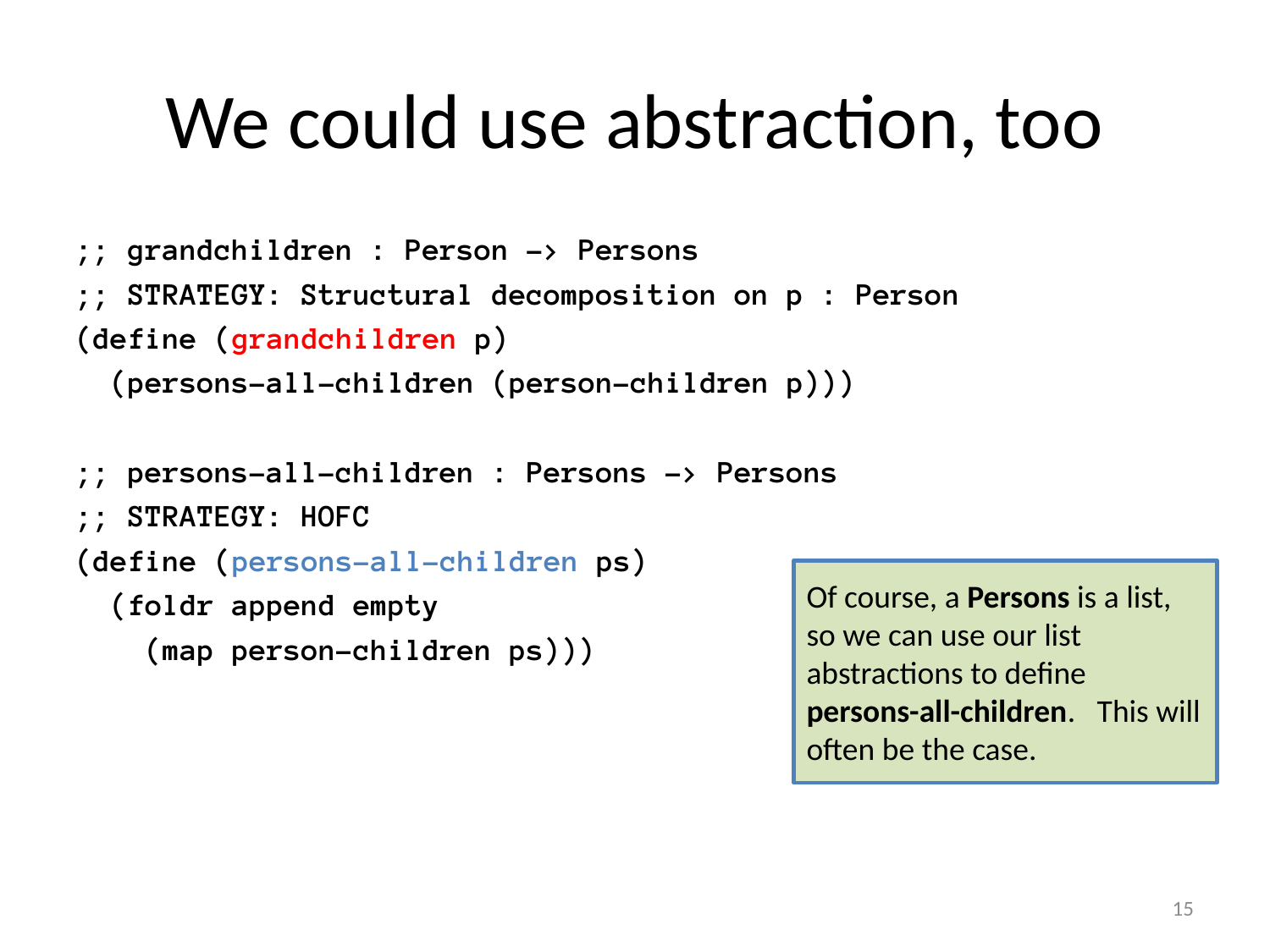

# We could use abstraction, too
;; grandchildren : Person -> Persons
;; STRATEGY: Structural decomposition on p : Person
(define (grandchildren p)
  (persons-all-children (person-children p)))

;; persons-all-children : Persons -> Persons
;; STRATEGY: HOFC
(define (persons-all-children ps)
  (foldr append empty
    (map person-children ps)))

Of course, a Persons is a list, so we can use our list abstractions to define persons-all-children.   This will often be the case.
15